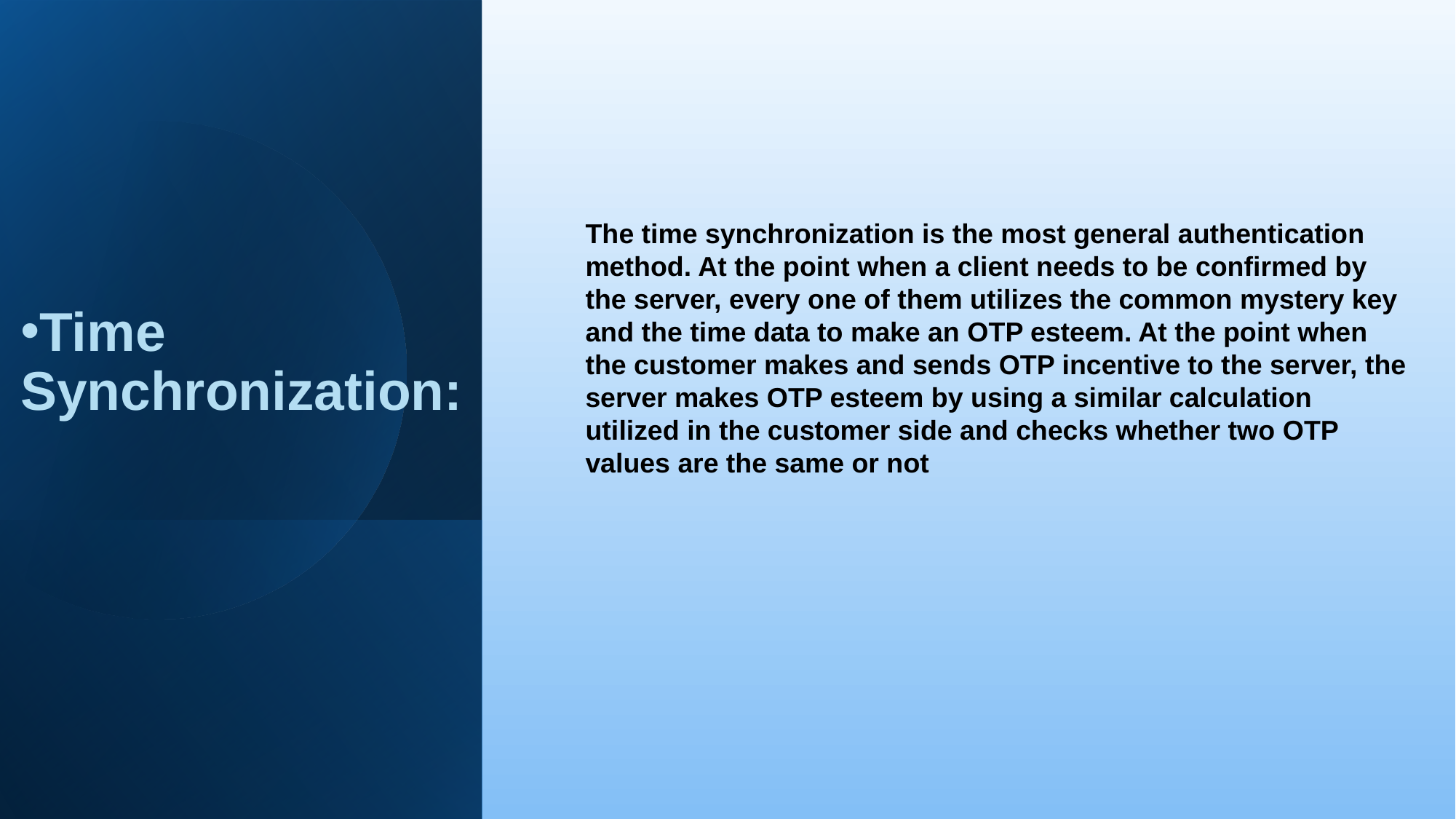

The time synchronization is the most general authentication method. At the point when a client needs to be confirmed by the server, every one of them utilizes the common mystery key and the time data to make an OTP esteem. At the point when the customer makes and sends OTP incentive to the server, the server makes OTP esteem by using a similar calculation utilized in the customer side and checks whether two OTP values are the same or not

Time           Synchronization: